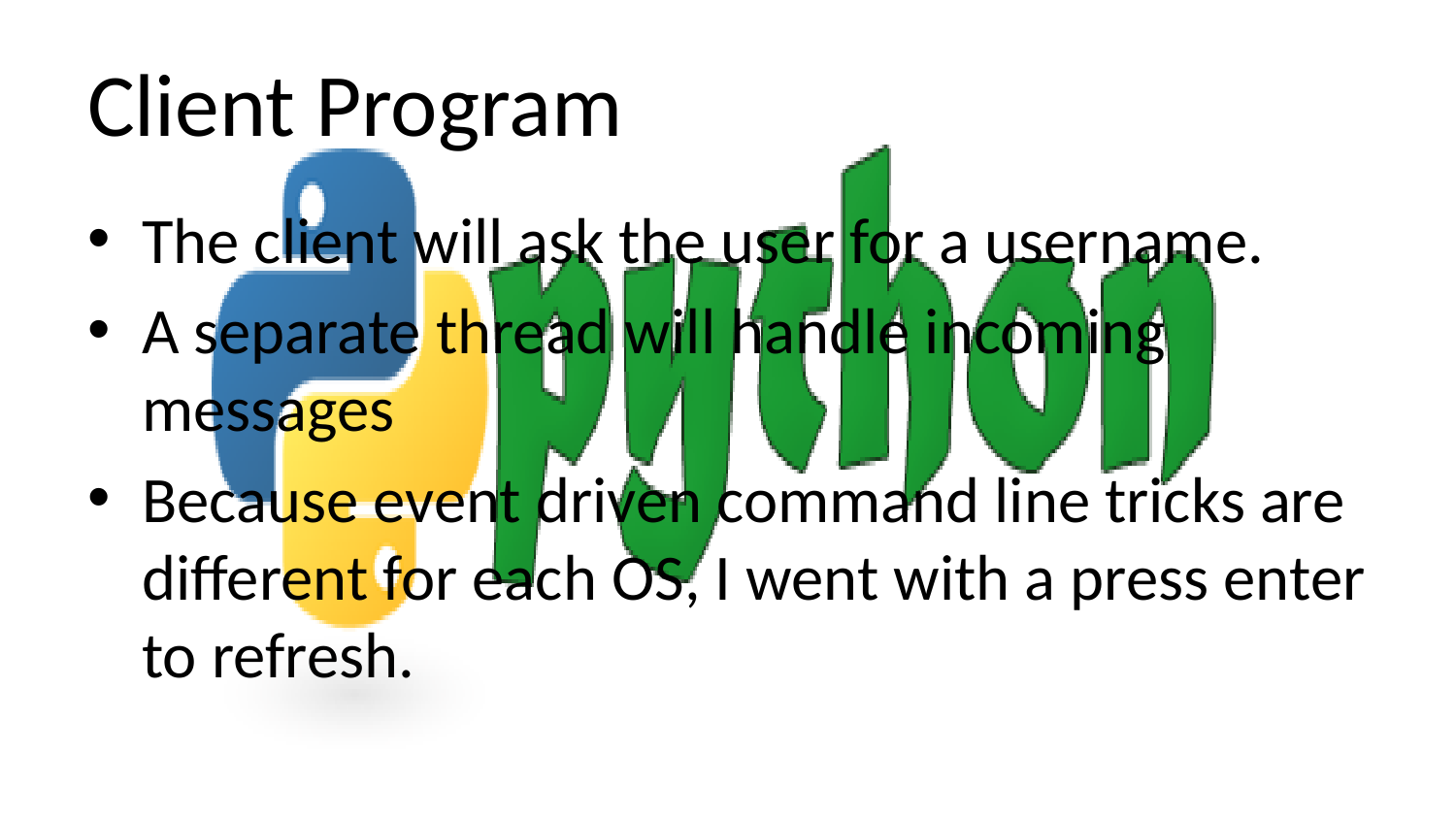

# Client Program
The client will ask the user for a username.
A separate thread will handle incoming messages
Because event driven command line tricks are different for each OS, I went with a press enter to refresh.